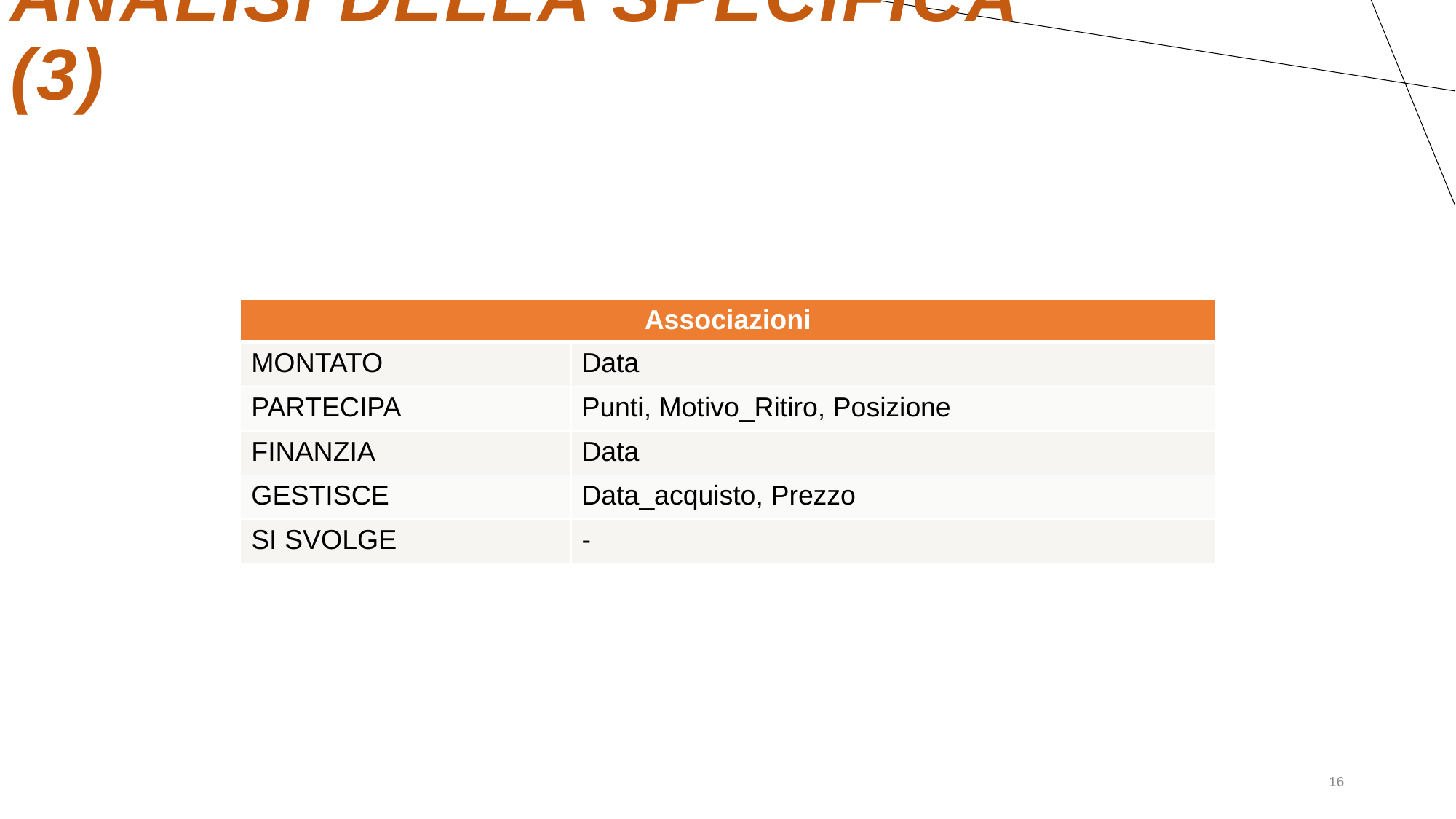

Analisi della specifica (3)
| Associazioni |  |
| --- | --- |
| MONTATO | Data |
| PARTECIPA | Punti, Motivo\_Ritiro, Posizione |
| FINANZIA | Data |
| GESTISCE | Data\_acquisto, Prezzo |
| SI SVOLGE | - |
16